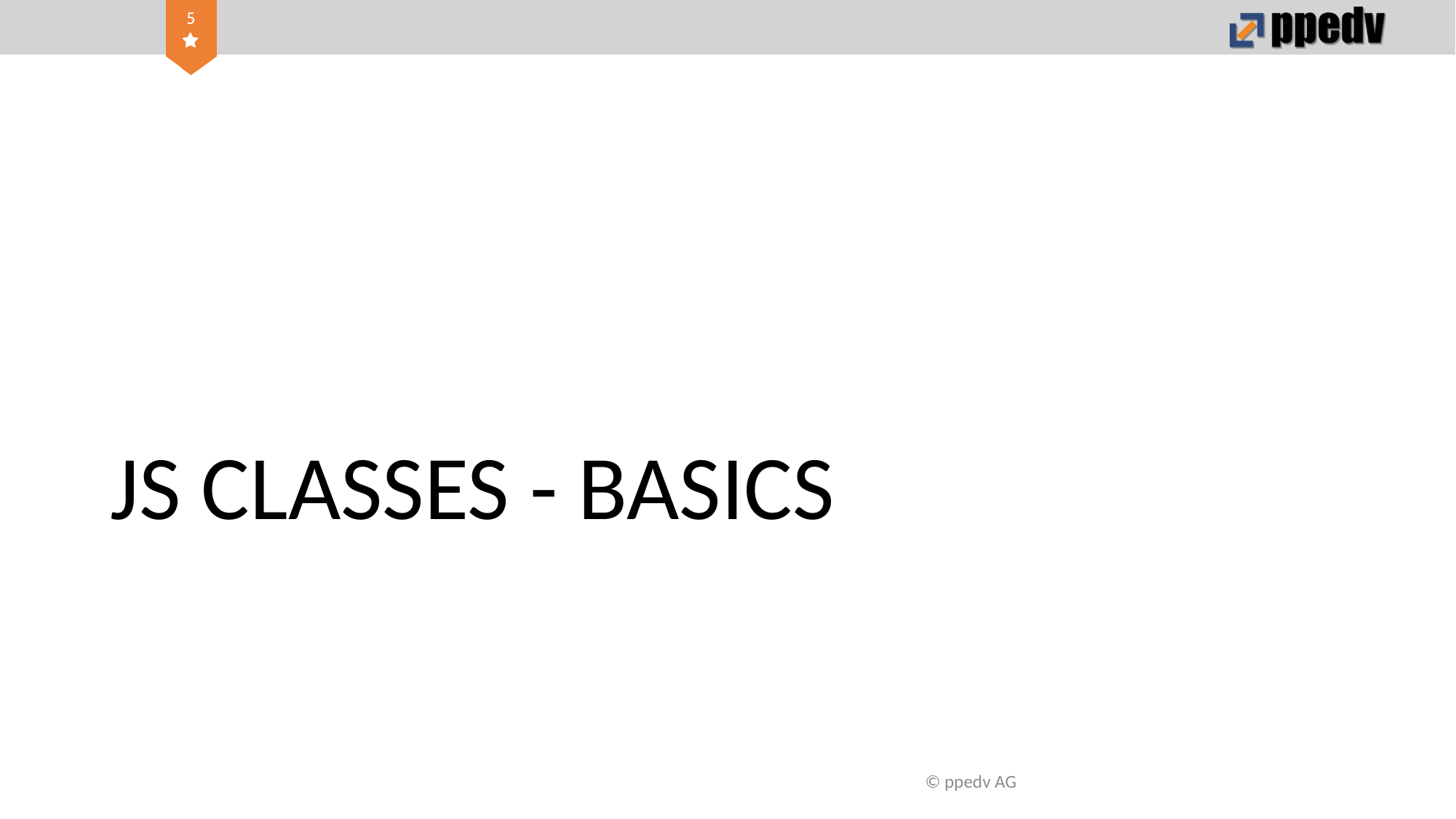

# JS CLASSES - BASICS

© ppedv AG